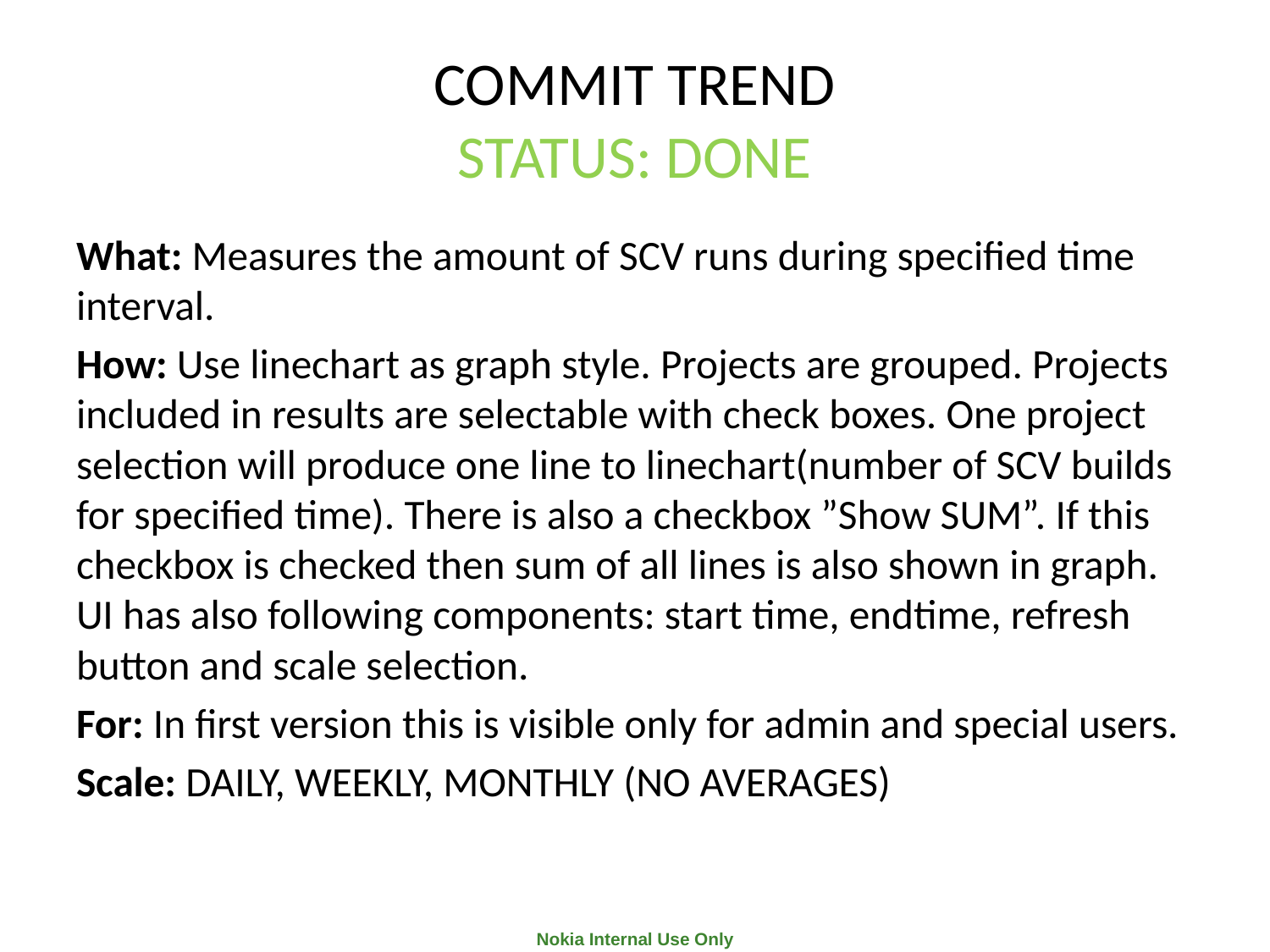

# COMMIT TREND STATUS: DONE
What: Measures the amount of SCV runs during specified time interval.
How: Use linechart as graph style. Projects are grouped. Projects included in results are selectable with check boxes. One project selection will produce one line to linechart(number of SCV builds for specified time). There is also a checkbox ”Show SUM”. If this checkbox is checked then sum of all lines is also shown in graph. UI has also following components: start time, endtime, refresh button and scale selection.
For: In first version this is visible only for admin and special users.
Scale: DAILY, WEEKLY, MONTHLY (NO AVERAGES)